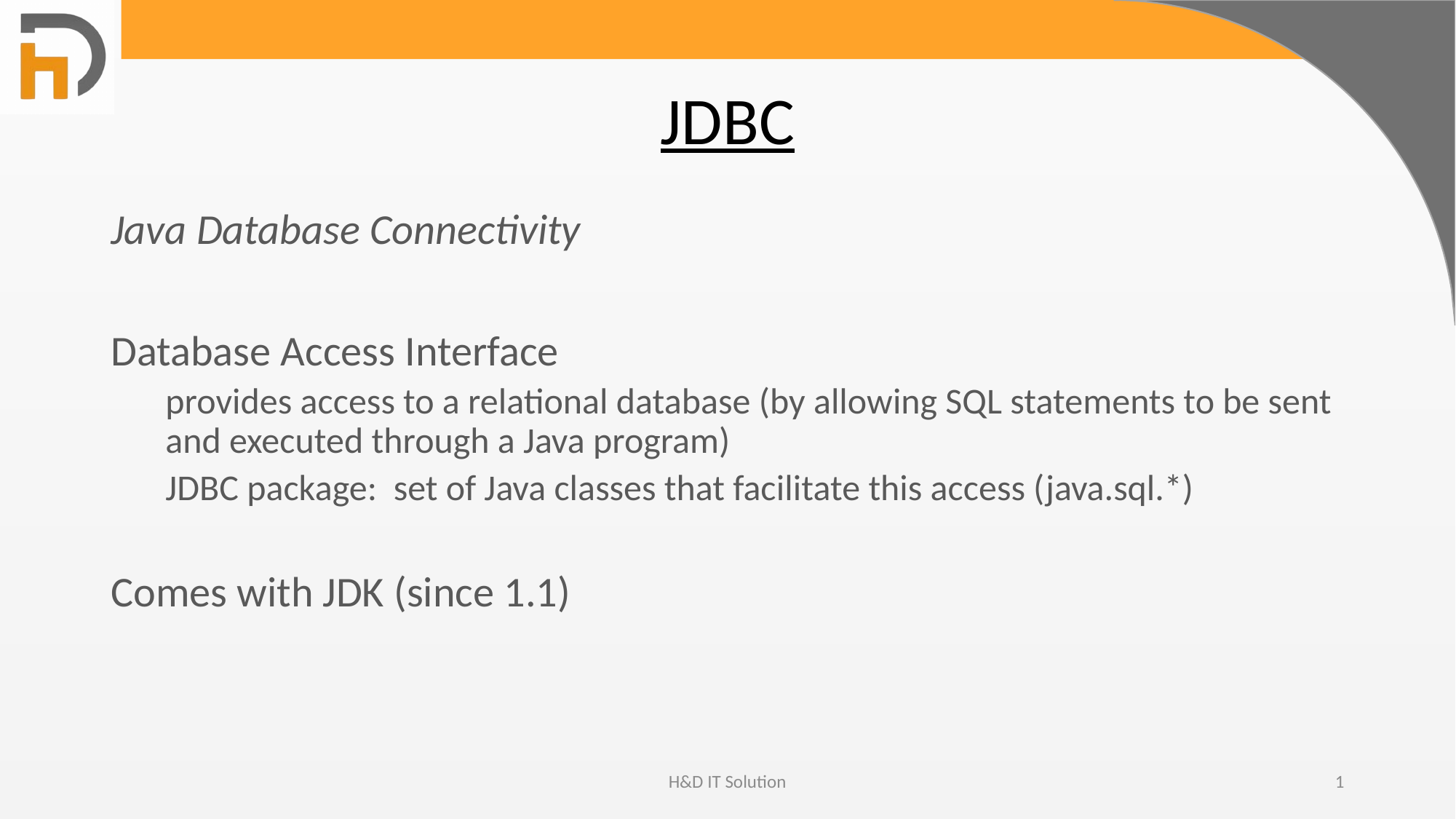

# JDBC
Java Database Connectivity

Database Access Interface
provides access to a relational database (by allowing SQL statements to be sent and executed through a Java program)
JDBC package:  set of Java classes that facilitate this access (java.sql.*)

Comes with JDK (since 1.1)

H&D IT Solution
1